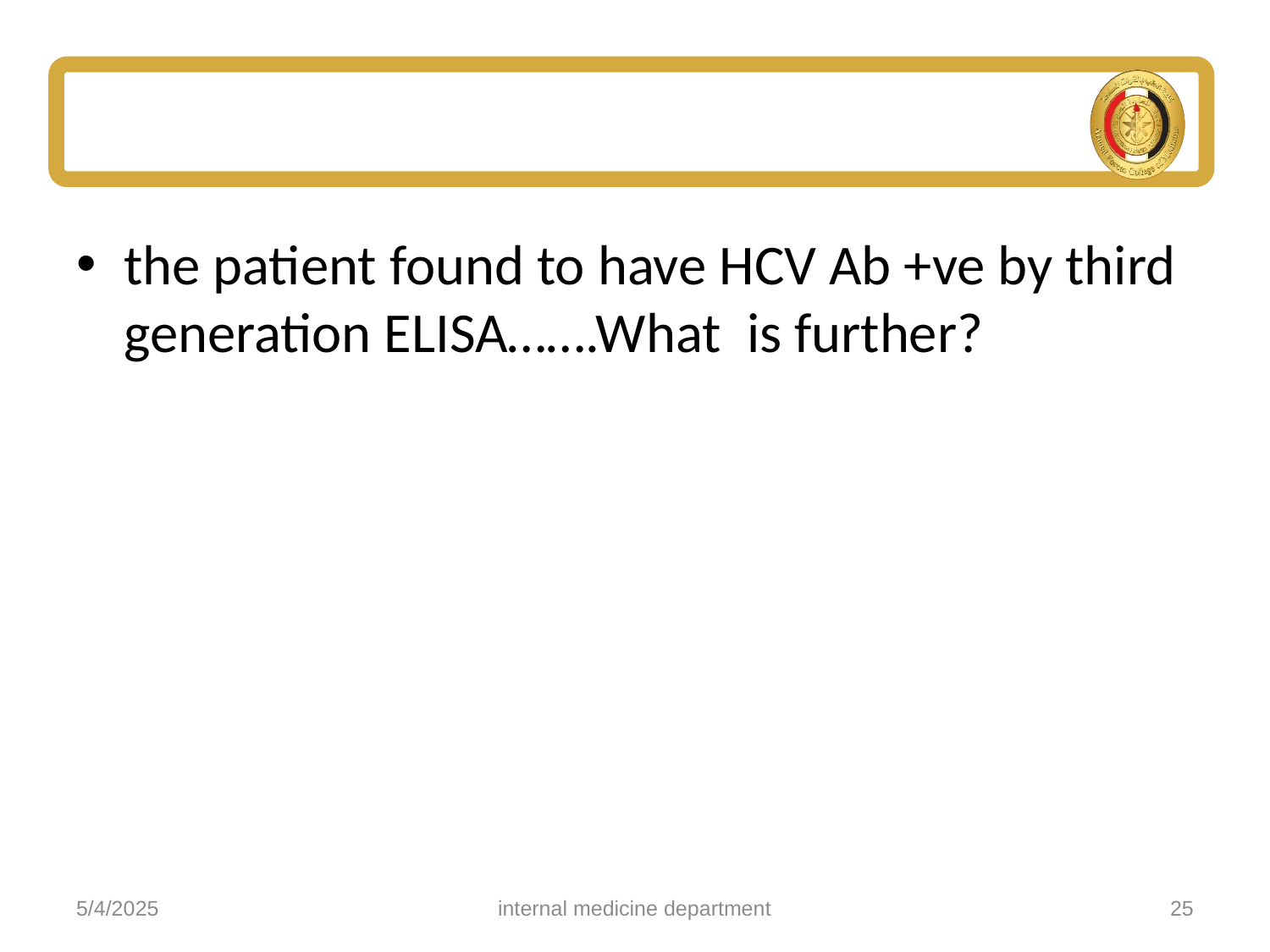

#
the patient found to have HCV Ab +ve by third generation ELISA…….What  is further?

5/4/2025
internal medicine department
25